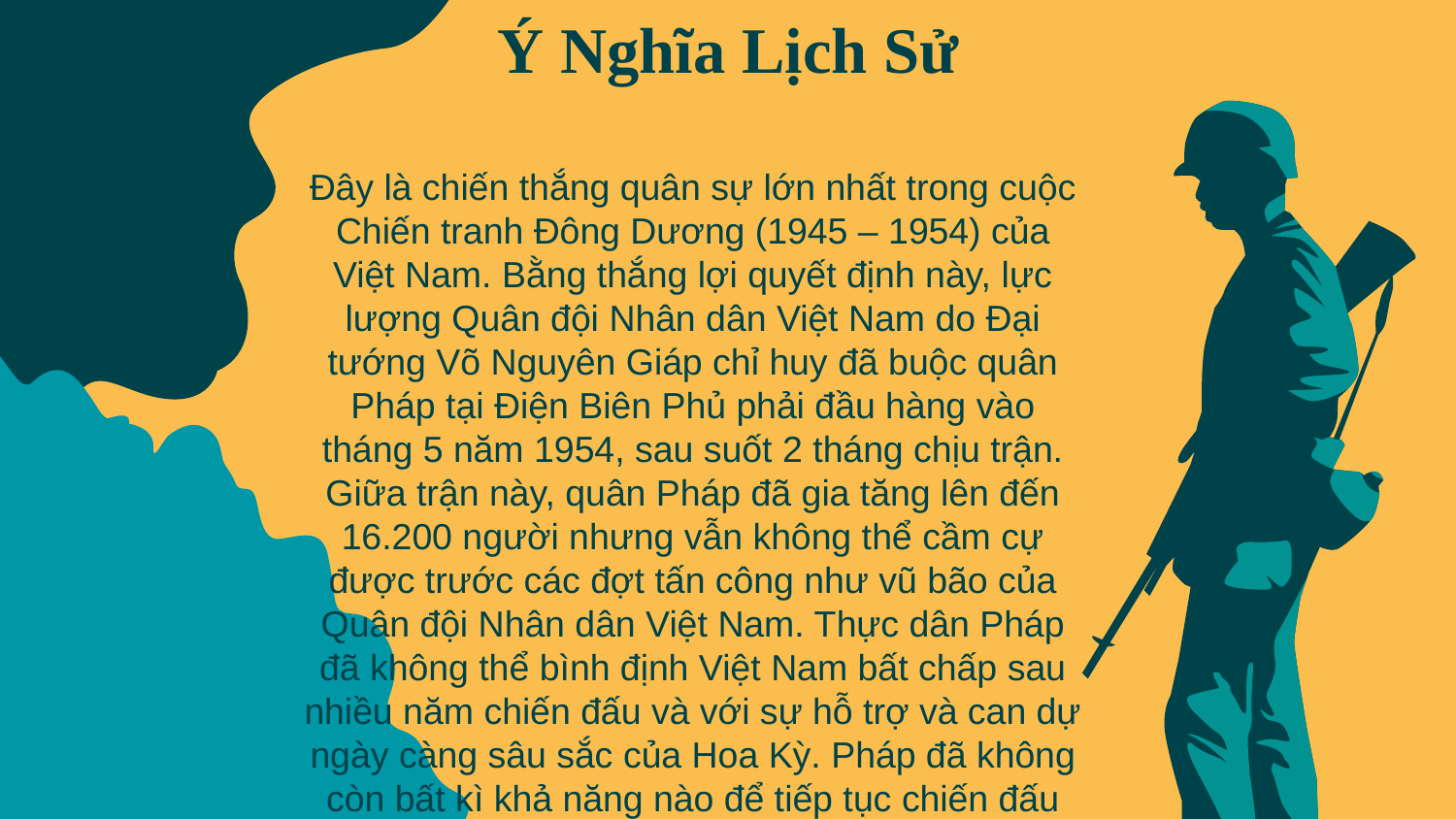

# Ý Nghĩa Lịch Sử

Đây là chiến thắng quân sự lớn nhất trong cuộc Chiến tranh Đông Dương (1945 – 1954) của Việt Nam. Bằng thắng lợi quyết định này, lực lượng Quân đội Nhân dân Việt Nam do Đại tướng Võ Nguyên Giáp chỉ huy đã buộc quân Pháp tại Điện Biên Phủ phải đầu hàng vào tháng 5 năm 1954, sau suốt 2 tháng chịu trận. Giữa trận này, quân Pháp đã gia tăng lên đến 16.200 người nhưng vẫn không thể cầm cự được trước các đợt tấn công như vũ bão của Quân đội Nhân dân Việt Nam. Thực dân Pháp đã không thể bình định Việt Nam bất chấp sau nhiều năm chiến đấu và với sự hỗ trợ và can dự ngày càng sâu sắc của Hoa Kỳ. Pháp đã không còn bất kì khả năng nào để tiếp tục chiến đấu tại Việt Nam sau thảm bại này.